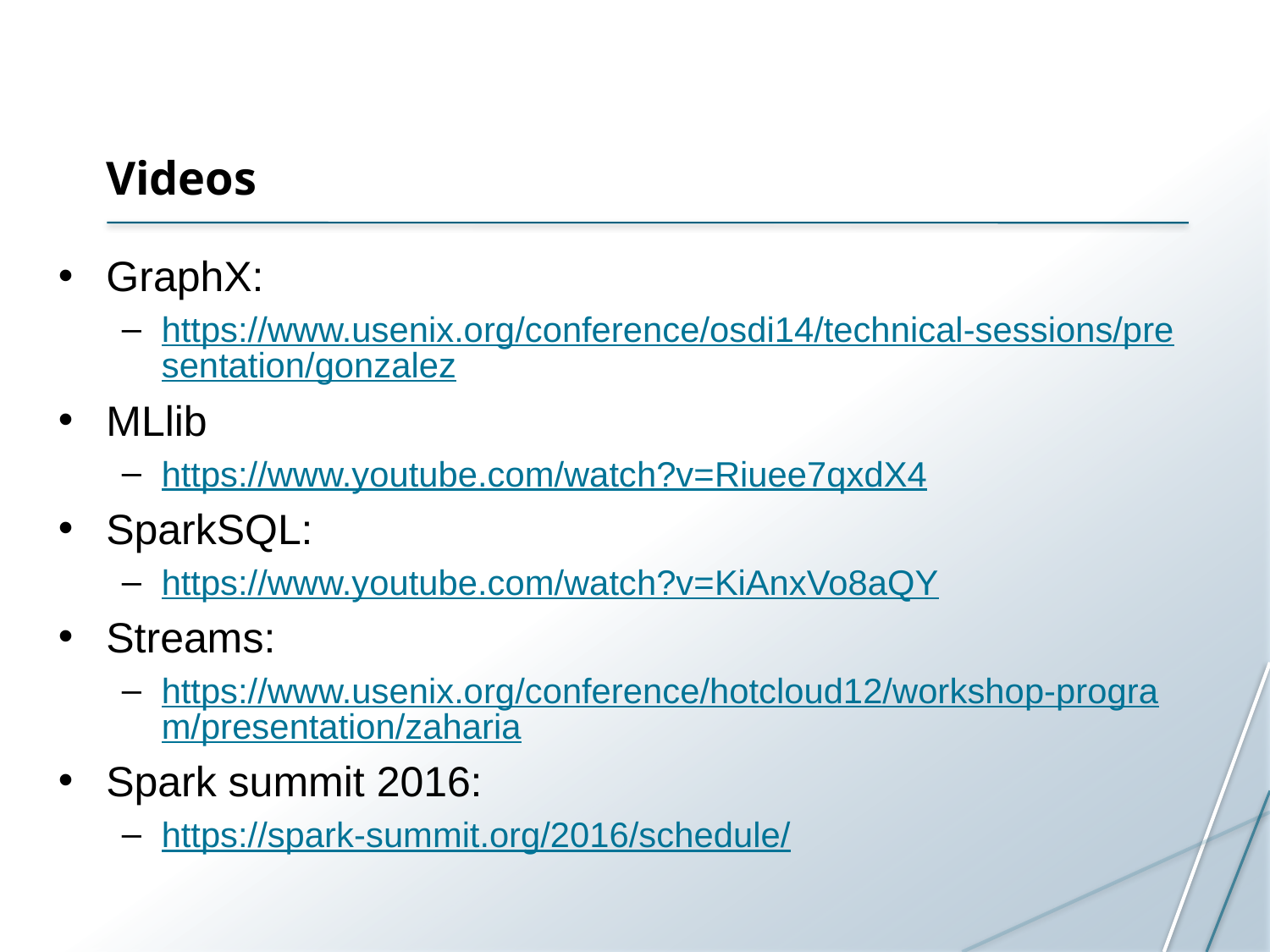

# Videos
GraphX:
https://www.usenix.org/conference/osdi14/technical-sessions/presentation/gonzalez
MLlib
https://www.youtube.com/watch?v=Riuee7qxdX4
SparkSQL:
https://www.youtube.com/watch?v=KiAnxVo8aQY
Streams:
https://www.usenix.org/conference/hotcloud12/workshop-program/presentation/zaharia
Spark summit 2016:
https://spark-summit.org/2016/schedule/